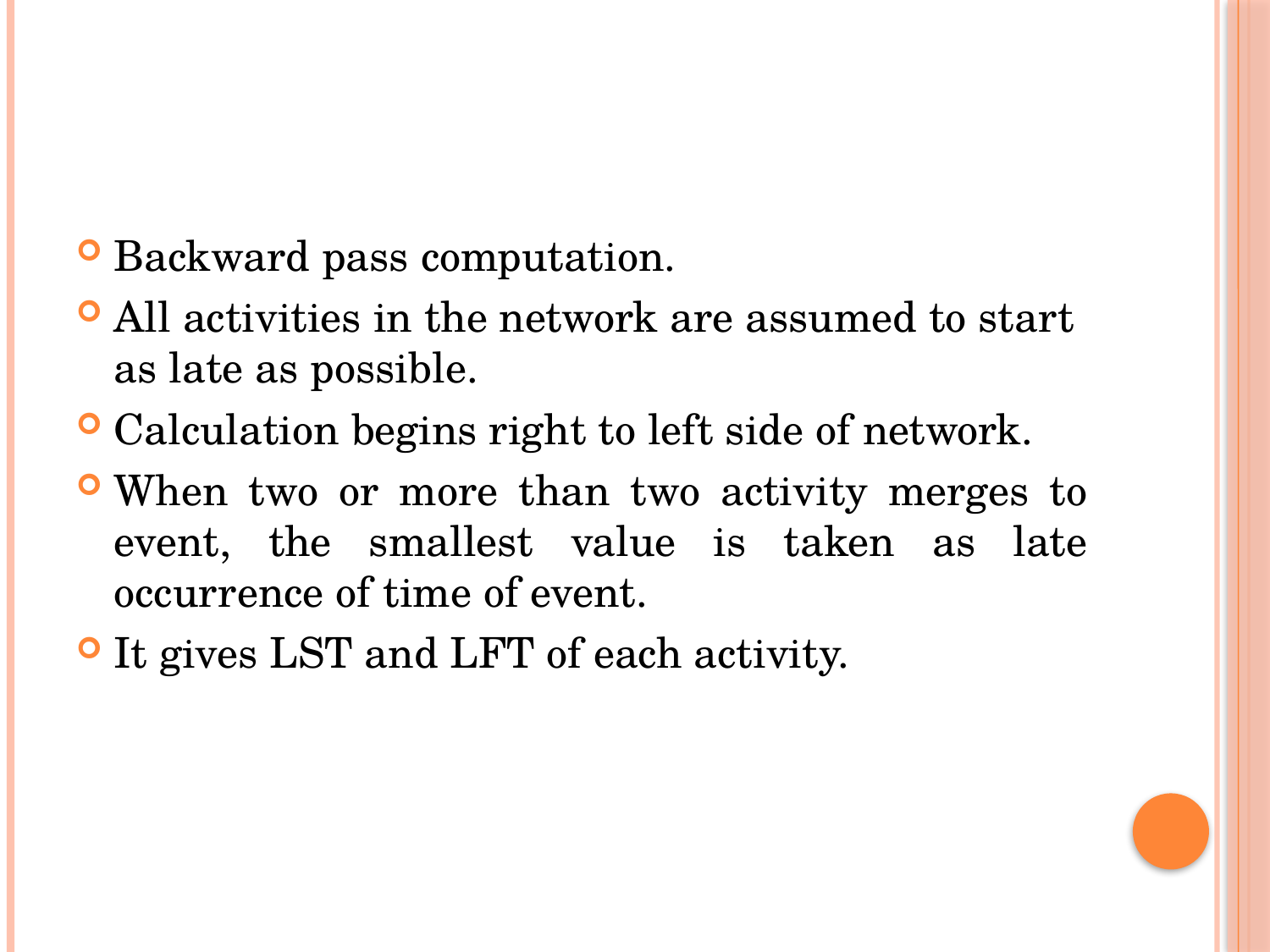

#
Backward pass computation.
All activities in the network are assumed to start as late as possible.
Calculation begins right to left side of network.
When two or more than two activity merges to event, the smallest value is taken as late occurrence of time of event.
It gives LST and LFT of each activity.